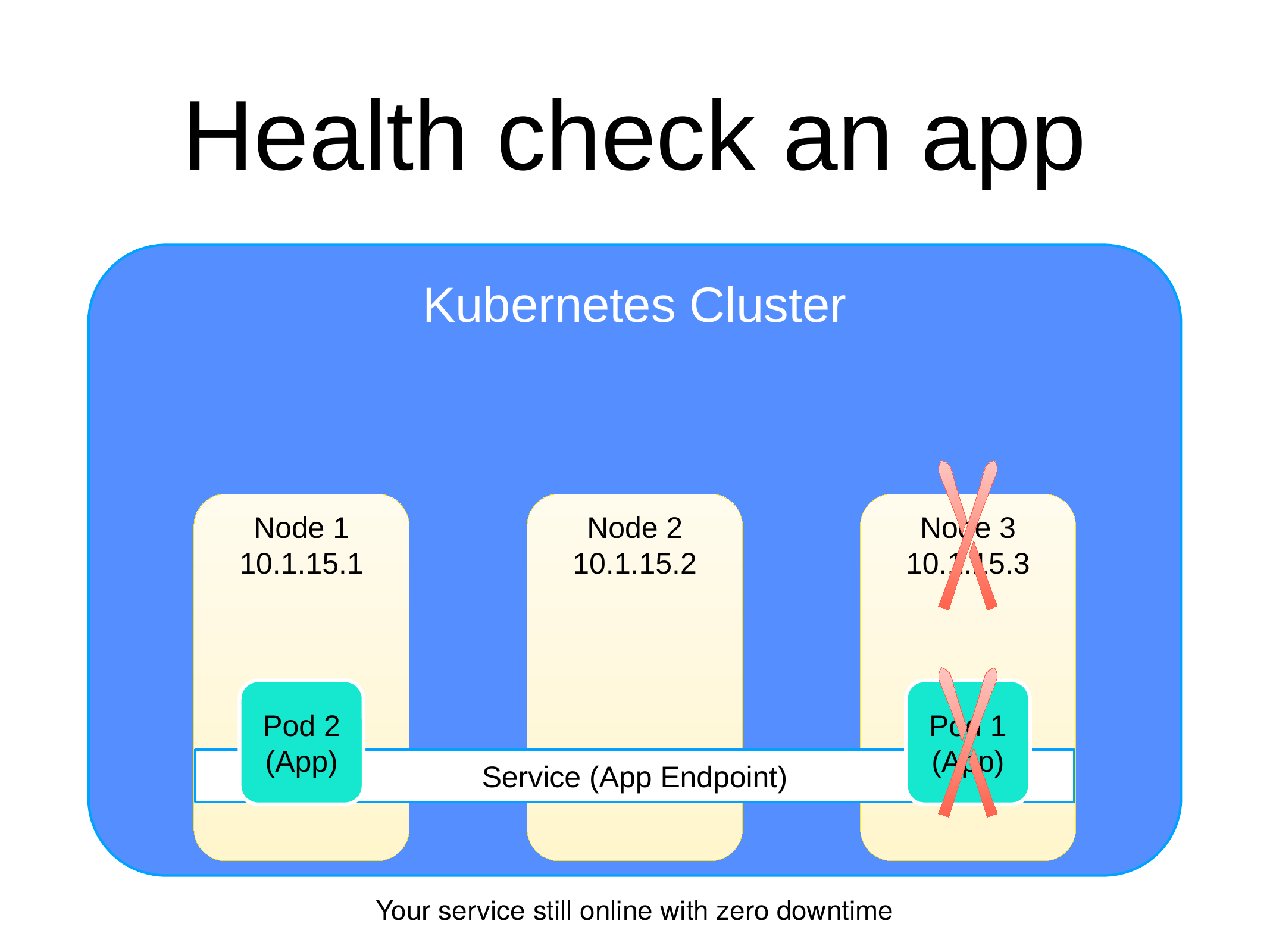

# Health check an app
Kubernetes Cluster

Node 1
10.1.15.1
Node 2
10.1.15.2
Node 3
10.1.15.3

Pod 2
(App)
Pod 1
(App)
Service (App Endpoint)
Your service still online with zero downtime